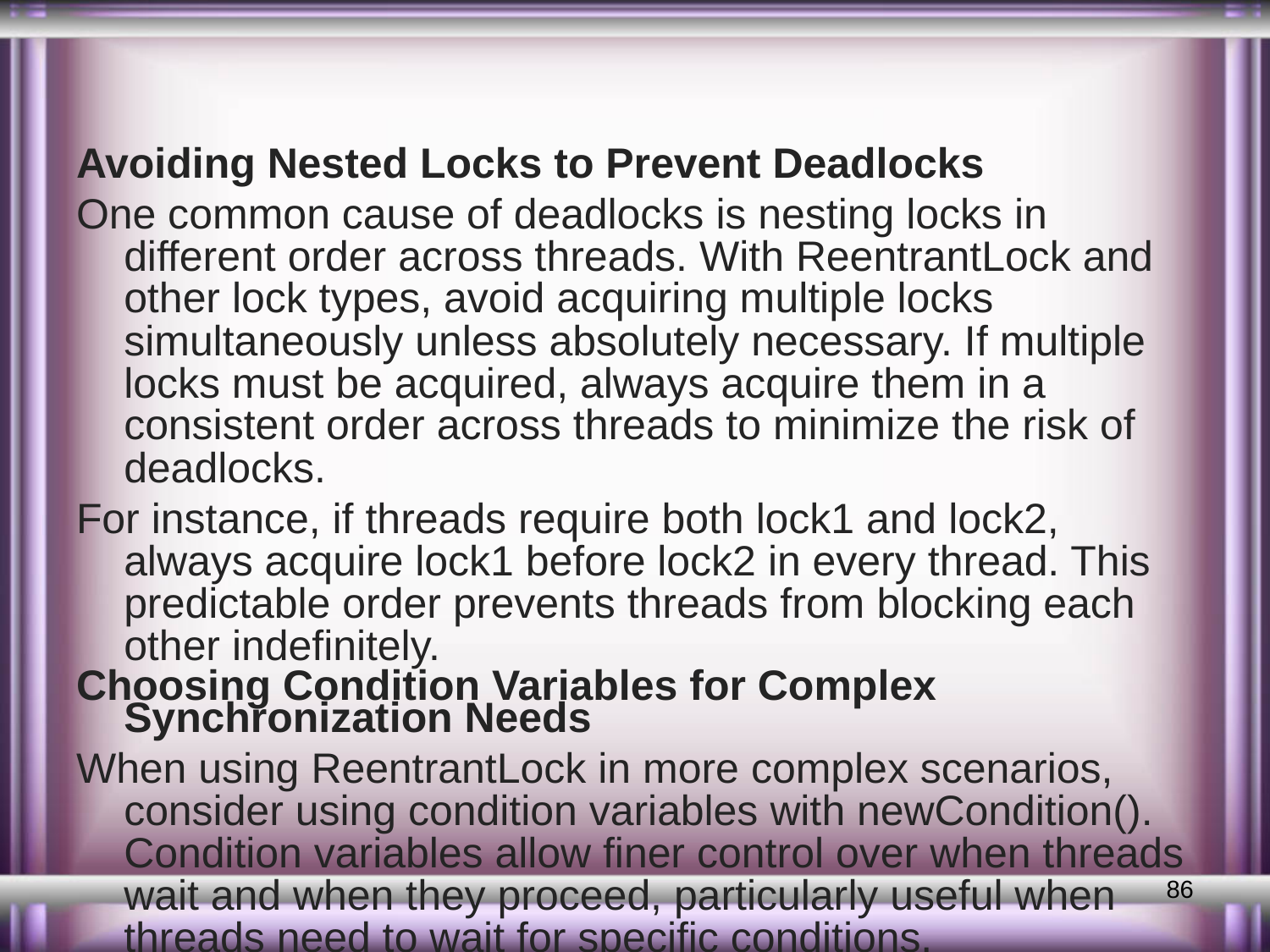

#
Avoiding Nested Locks to Prevent Deadlocks
One common cause of deadlocks is nesting locks in different order across threads. With ReentrantLock and other lock types, avoid acquiring multiple locks simultaneously unless absolutely necessary. If multiple locks must be acquired, always acquire them in a consistent order across threads to minimize the risk of deadlocks.
For instance, if threads require both lock1 and lock2, always acquire lock1 before lock2 in every thread. This predictable order prevents threads from blocking each other indefinitely.
Choosing Condition Variables for Complex Synchronization Needs
When using ReentrantLock in more complex scenarios, consider using condition variables with newCondition(). Condition variables allow finer control over when threads wait and when they proceed, particularly useful when threads need to wait for specific conditions.
In simpler cases, though, synchronized blocks provide wait() and notify() methods which can be adequate for basic signaling. However, if multiple conditions need to be monitored, ReentrantLock with condition variables is a preferred choi

86